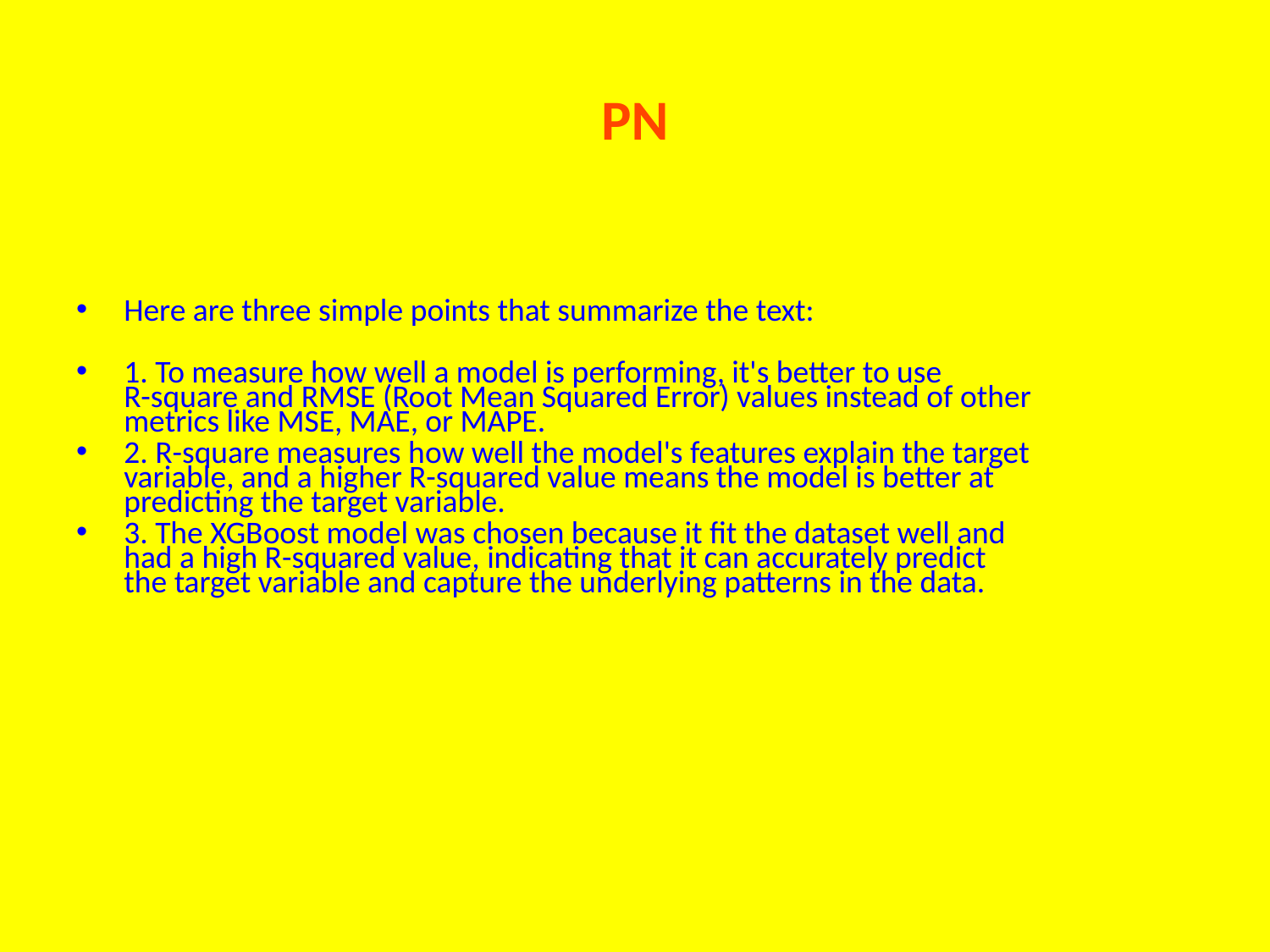

# PN

Here are three simple points that summarize the text:

1. To measure how well a model is performing, it's better to use
R-square and RMSE (Root Mean Squared Error) values instead of other
metrics like MSE, MAE, or MAPE.
2. R-square measures how well the model's features explain the target
variable, and a higher R-squared value means the model is better at
predicting the target variable.
3. The XGBoost model was chosen because it fit the dataset well and
had a high R-squared value, indicating that it can accurately predict
the target variable and capture the underlying patterns in the data.